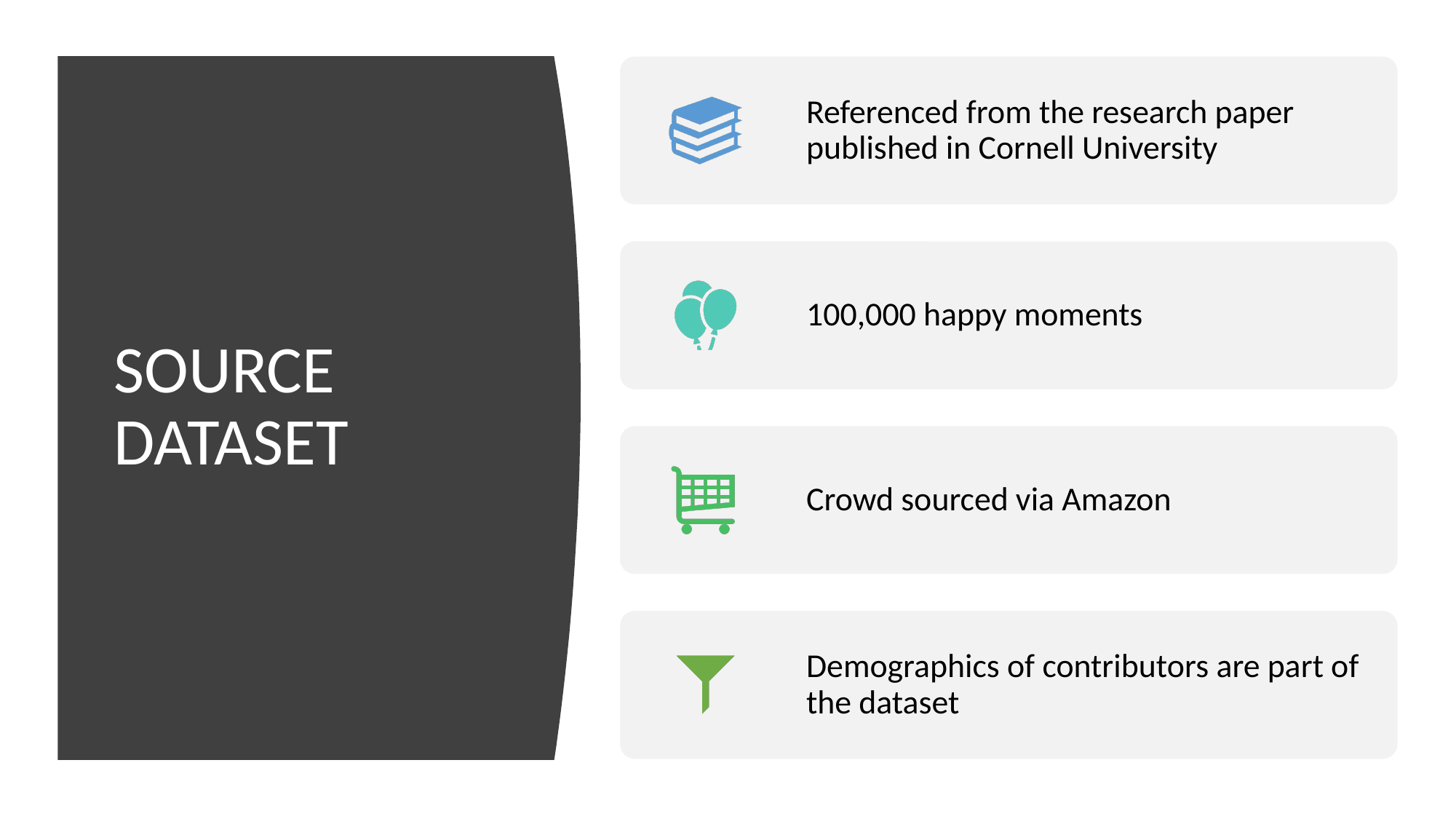

Referenced from the research paper published in Cornell University
100,000 happy moments
Crowd sourced via Amazon
Demographics of contributors are part of the dataset

# SOURCE DATASET